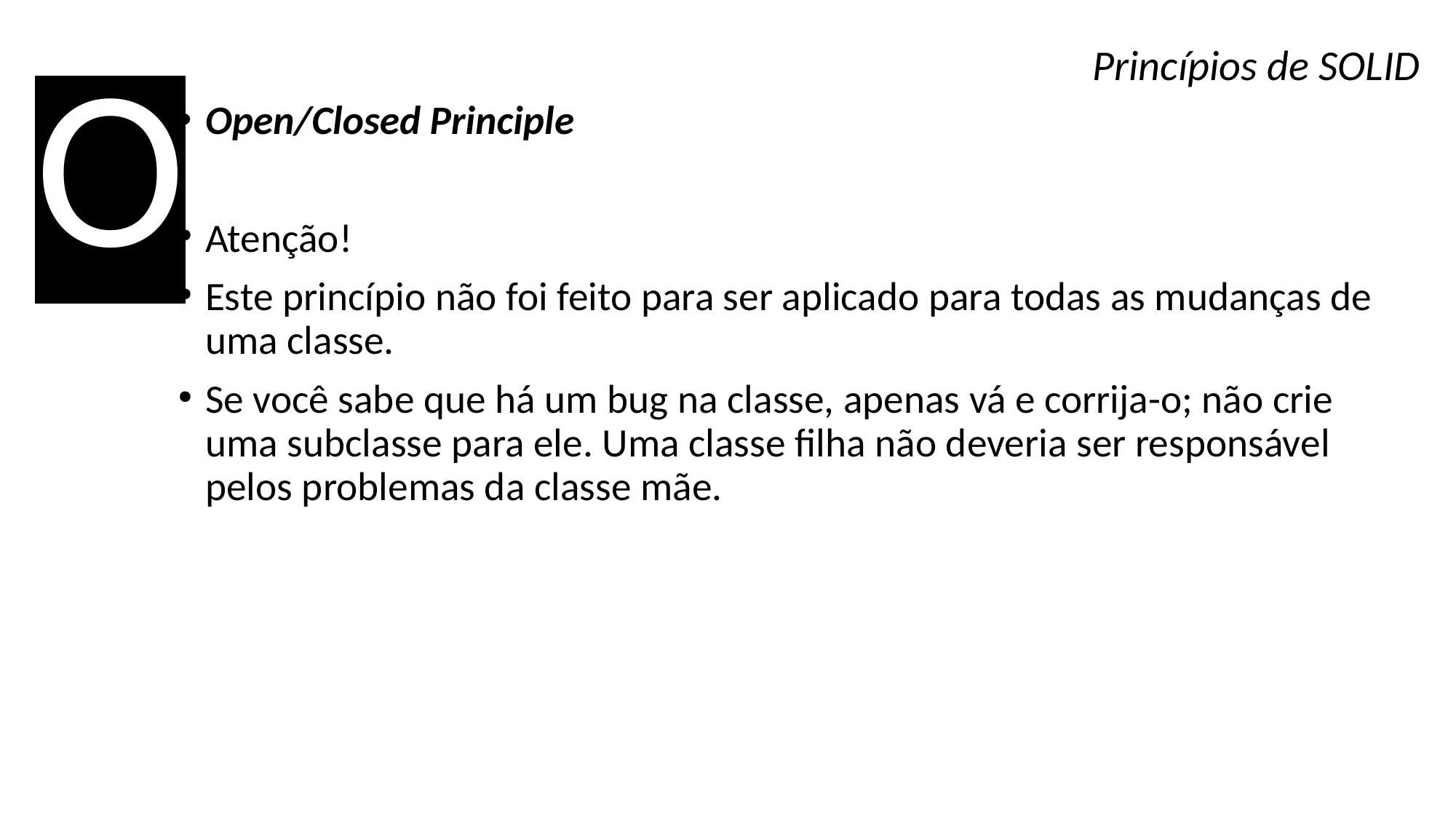

O
# Princípios de SOLID
Open/Closed Principle

Atenção!
Este princípio não foi feito para ser aplicado para todas as mudanças de uma classe.
Se você sabe que há um bug na classe, apenas vá e corrija-o; não crie uma subclasse para ele. Uma classe filha não deveria ser responsável pelos problemas da classe mãe.